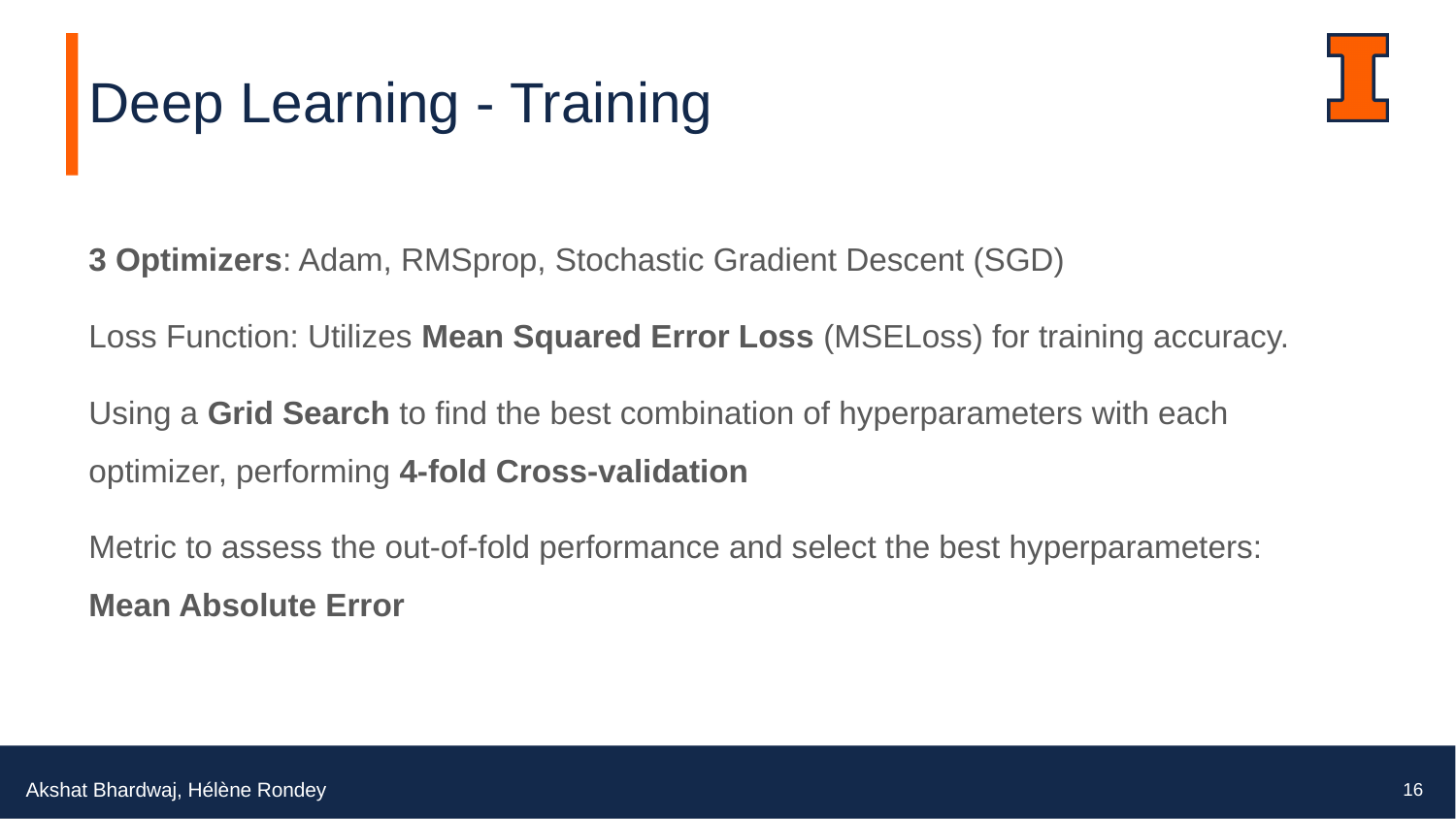

# Deep Learning - Training
3 Optimizers: Adam, RMSprop, Stochastic Gradient Descent (SGD)
Loss Function: Utilizes Mean Squared Error Loss (MSELoss) for training accuracy.
Using a Grid Search to find the best combination of hyperparameters with each optimizer, performing 4-fold Cross-validation
Metric to assess the out-of-fold performance and select the best hyperparameters: Mean Absolute Error

Akshat Bhardwaj, Hélène Rondey
16